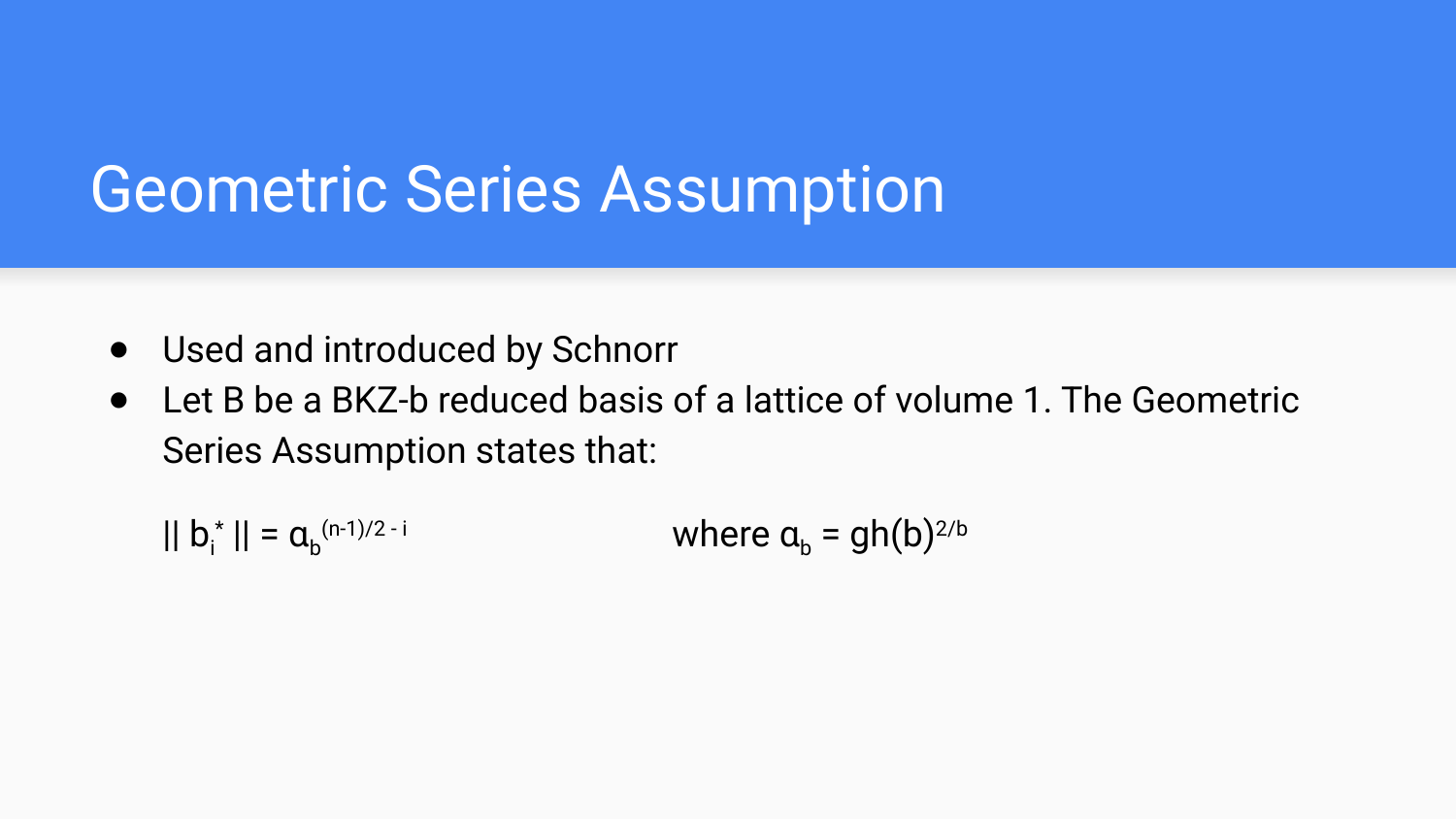

# Geometric Series Assumption
Used and introduced by Schnorr
Let B be a BKZ-b reduced basis of a lattice of volume 1. The Geometric Series Assumption states that:
|| bi* || = αb(n-1)/2 - i 		where αb = gh(b)2/b